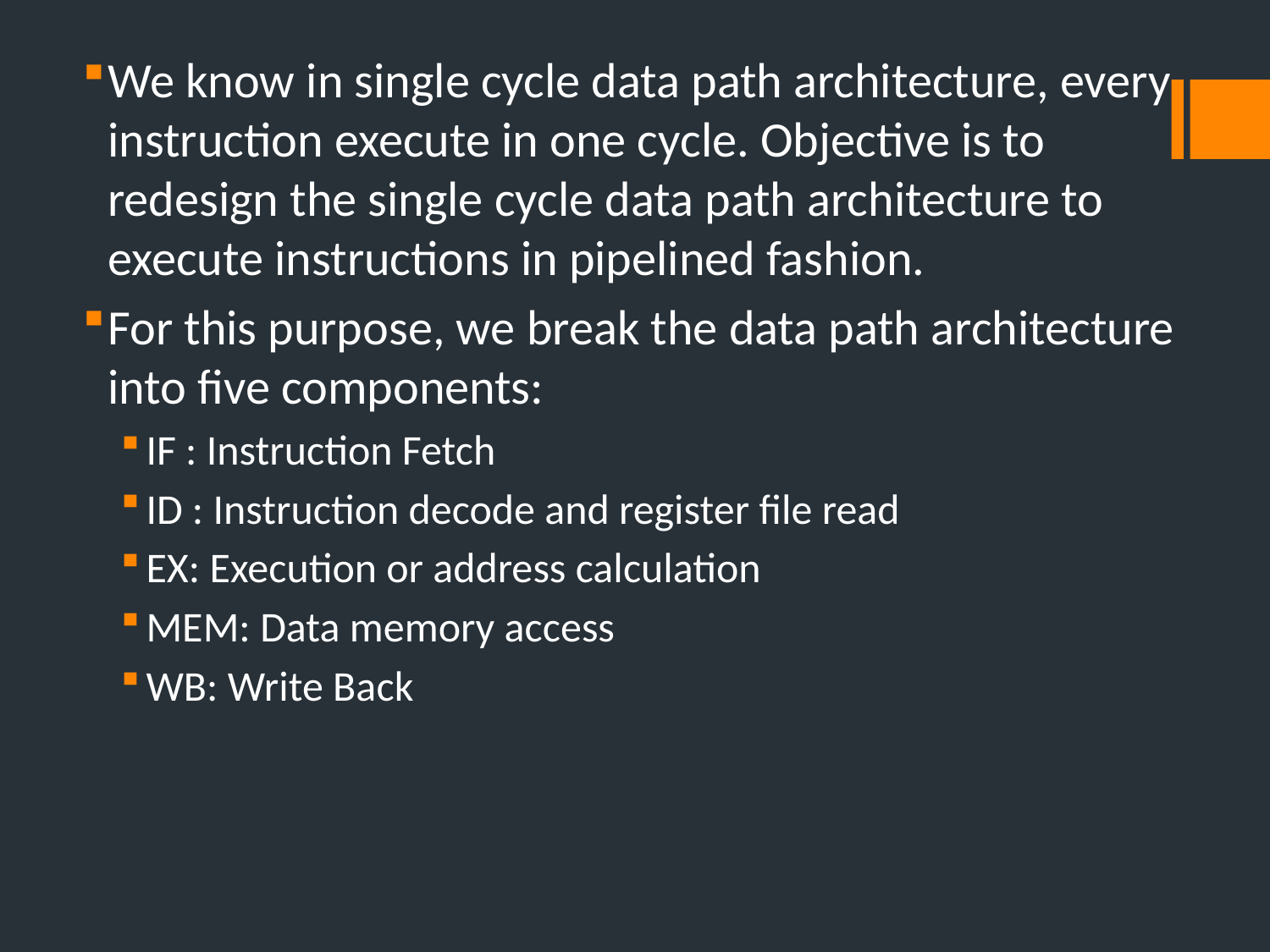

We know in single cycle data path architecture, every instruction execute in one cycle. Objective is to redesign the single cycle data path architecture to execute instructions in pipelined fashion.
For this purpose, we break the data path architecture into five components:
IF : Instruction Fetch
ID : Instruction decode and register file read
EX: Execution or address calculation
MEM: Data memory access
WB: Write Back